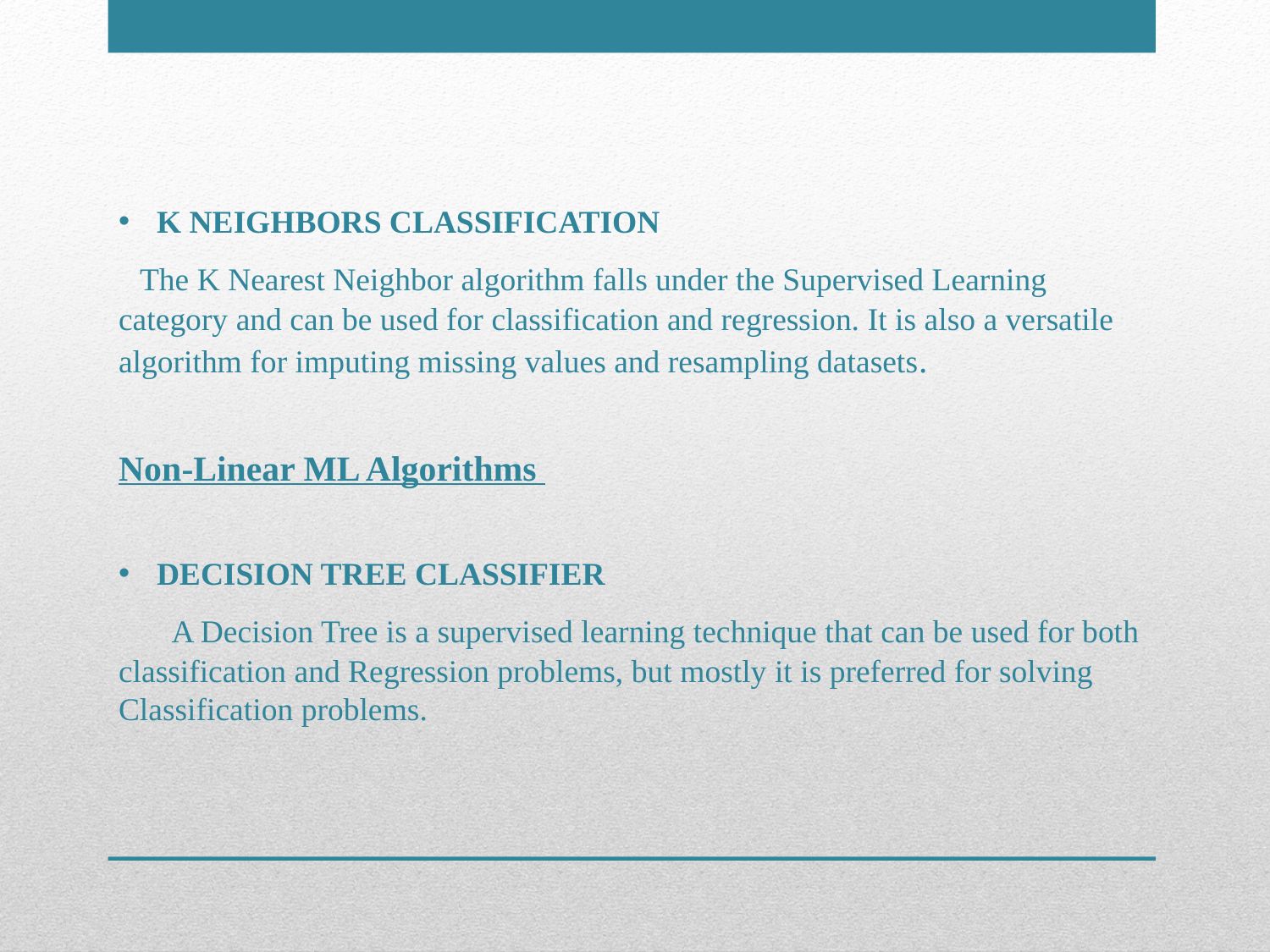

K NEIGHBORS CLASSIFICATION
  The K Nearest Neighbor algorithm falls under the Supervised Learning category and can be used for classification and regression. It is also a versatile algorithm for imputing missing values and resampling datasets.

Non-Linear ML Algorithms

DECISION TREE CLASSIFIER
     A Decision Tree is a supervised learning technique that can be used for both classification and Regression problems, but mostly it is preferred for solving Classification problems.